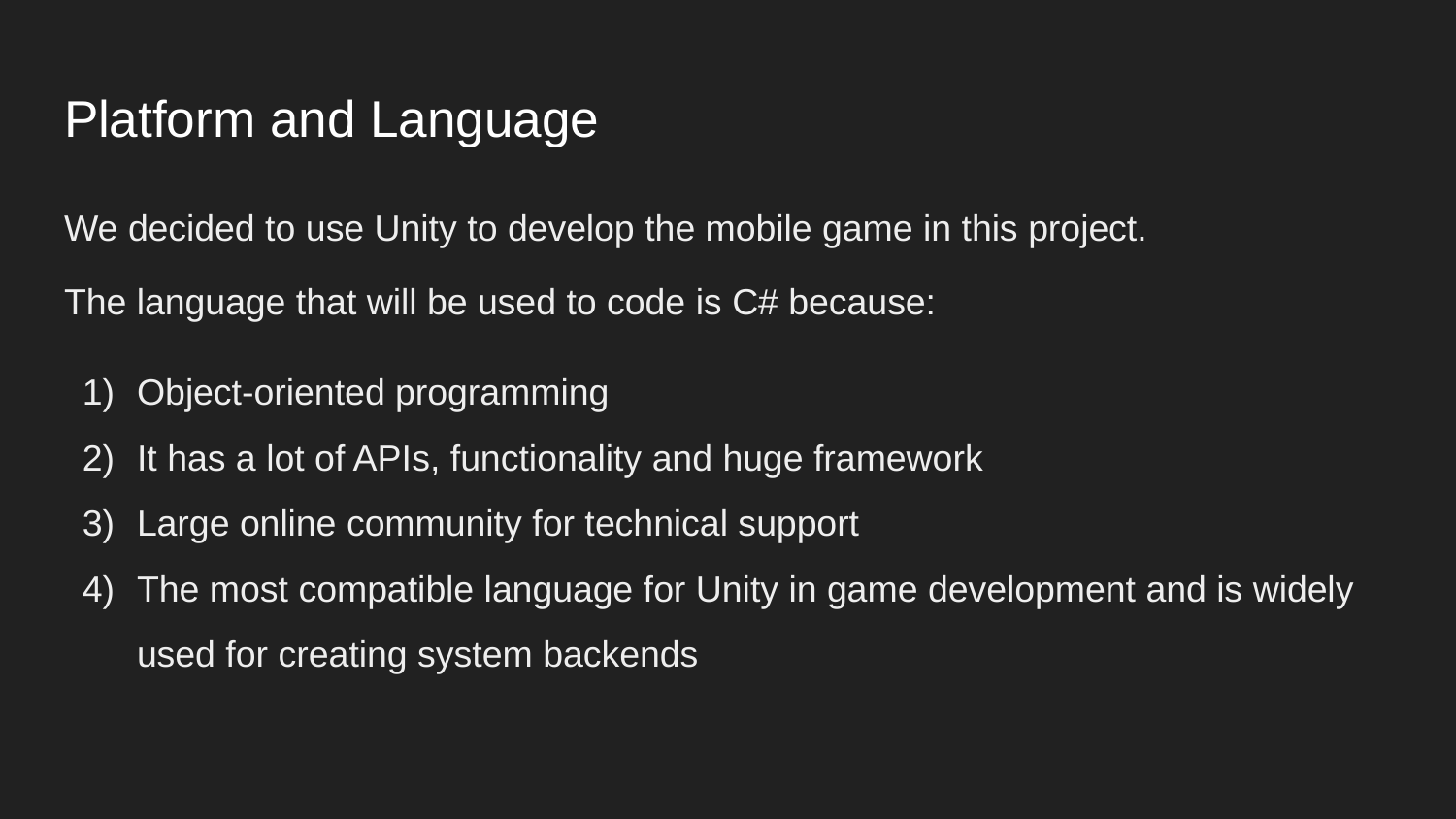

# Platform and Language
We decided to use Unity to develop the mobile game in this project.
The language that will be used to code is C# because:
Object-oriented programming
It has a lot of APIs, functionality and huge framework
Large online community for technical support
The most compatible language for Unity in game development and is widely used for creating system backends